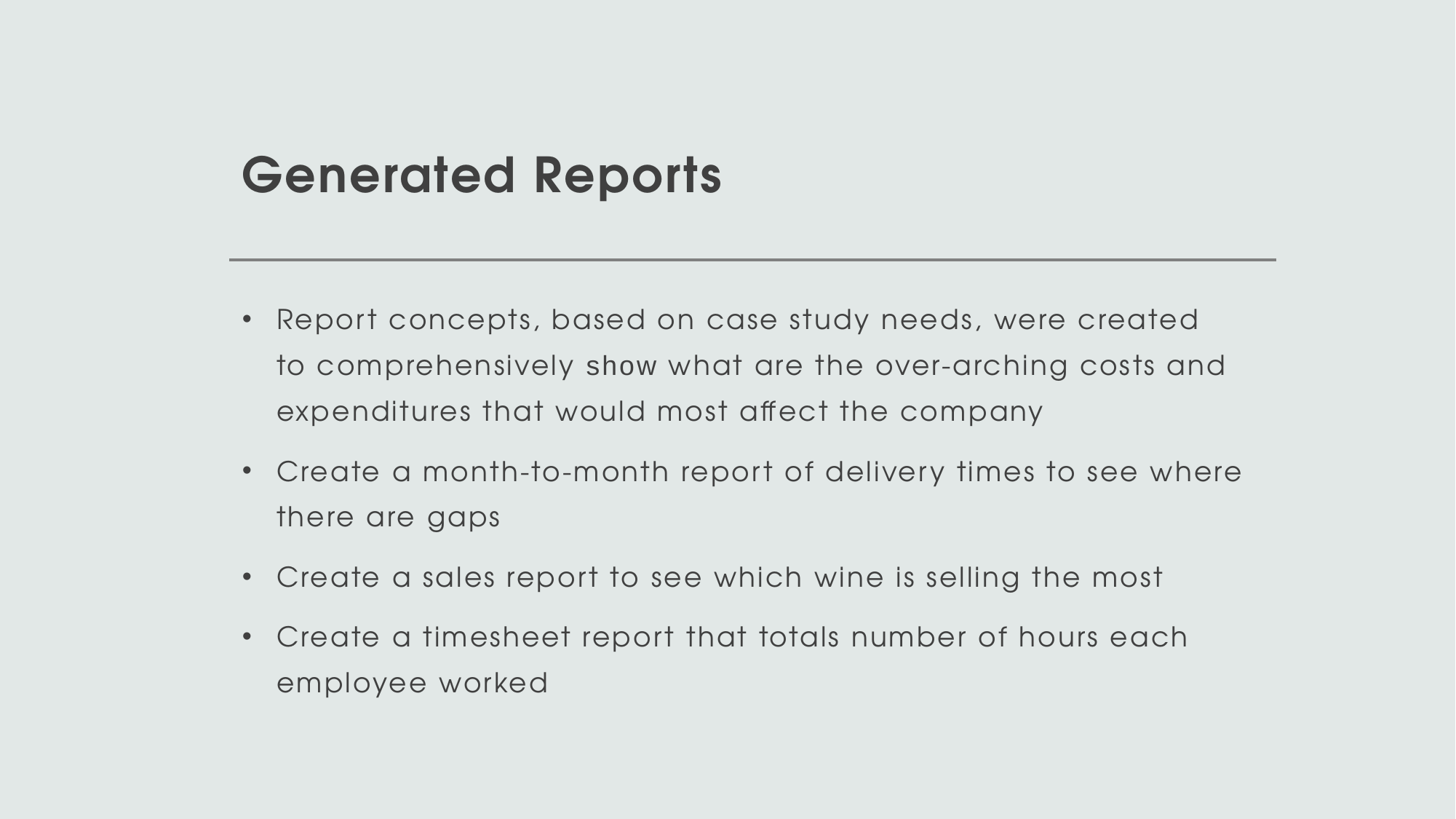

# Generated Reports
Report concepts, based on case study needs, were created to comprehensively show what are the over-arching costs and expenditures that would most affect the company
Create a month-to-month report of delivery times to see where there are gaps
Create a sales report to see which wine is selling the most
Create a timesheet report that totals number of hours each employee worked